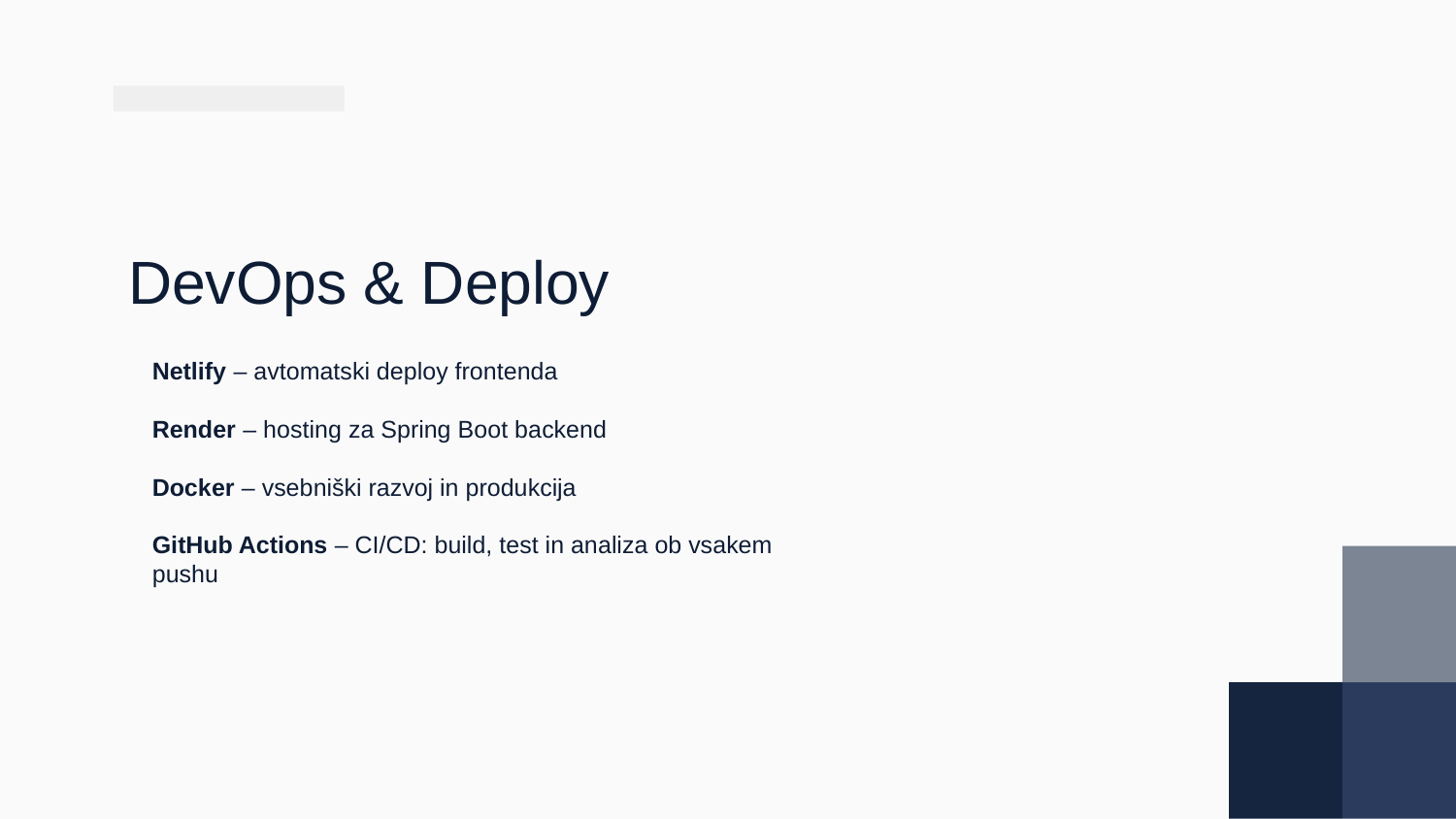

# DevOps & Deploy
Netlify – avtomatski deploy frontenda

Render – hosting za Spring Boot backend

Docker – vsebniški razvoj in produkcija

GitHub Actions – CI/CD: build, test in analiza ob vsakem pushu